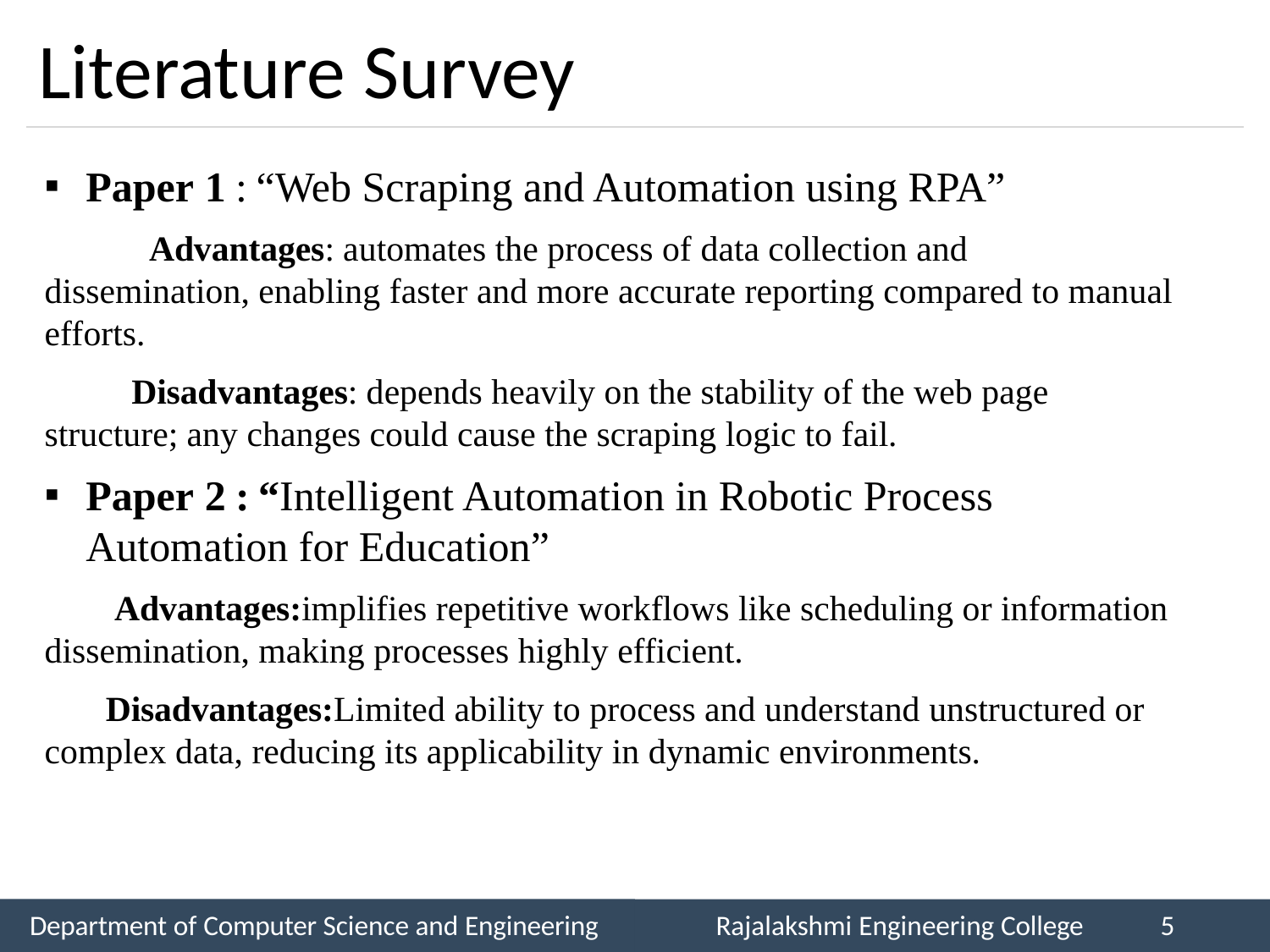

# Literature Survey

Paper 1 : “Web Scraping and Automation using RPA”
            Advantages: automates the process of data collection and dissemination, enabling faster and more accurate reporting compared to manual efforts.
          Disadvantages: depends heavily on the stability of the web page structure; any changes could cause the scraping logic to fail.
Paper 2 : “Intelligent Automation in Robotic Process Automation for Education”
        Advantages:implifies repetitive workflows like scheduling or information dissemination, making processes highly efficient.
       Disadvantages:Limited ability to process and understand unstructured or complex data, reducing its applicability in dynamic environments.
Department of Computer Science and Engineering
Rajalakshmi Engineering College
5